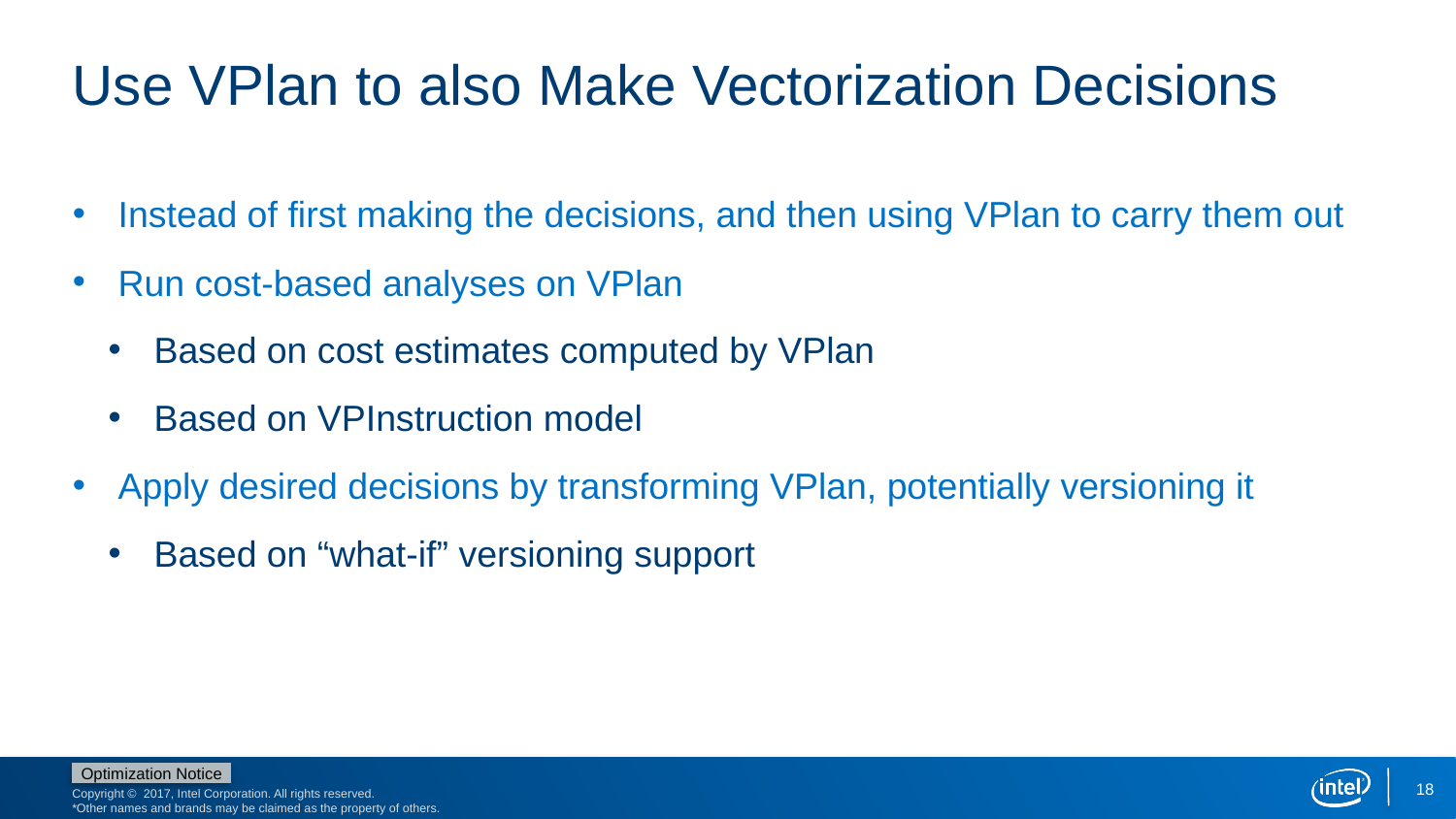

# Use VPlan to also Make Vectorization Decisions
Instead of first making the decisions, and then using VPlan to carry them out
Run cost-based analyses on VPlan
Based on cost estimates computed by VPlan
Based on VPInstruction model
Apply desired decisions by transforming VPlan, potentially versioning it
Based on “what-if” versioning support

18